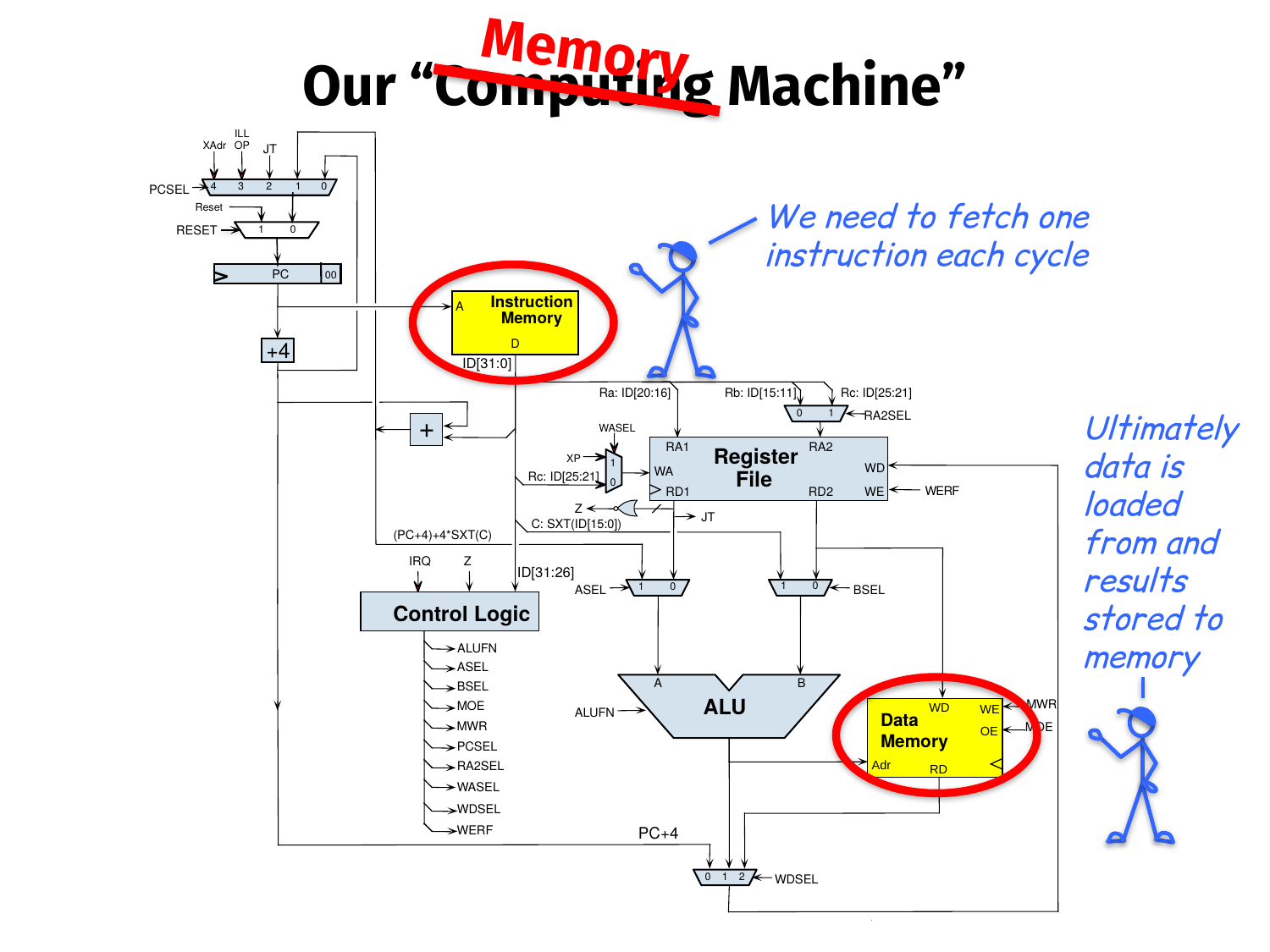

Memory
# Our “Computing Machine”
ILL

OP
XAdr
JT

4
3
2
1
0
PCSEL

We need to fetch one instruction each cycle

Reset

RESET

1
0

00

PC

Instruction
A
Memory
D

+4

ID[31:0]

Ra: ID[20:16]
Rb: ID[15:11]
Rc: ID[25:21]

Ultimately data is loaded from and results stored to memory

0
1
RA2SEL

+

WASEL

RA1
RA2

Register

XP

1

WD

WA
WA

File
Rc: ID[25:21]

0

W
E
R
F

RD1
RD2
WE

Z

JT

C: SXT(ID[15:0])

(PC+4)+4*SXT(C)

IRQ
Z

ID[31:26]

1
0
ASEL

1
0

BSEL

Control Logic

ALUFN

ASEL

A
B
BSEL

ALU
MWR
MOE

Data
Memory
RD
WD

WE

ALUFN

MWR
MOE

OE

PCSEL

Adr

RA2SEL

WASEL

WDSEL

WERF

PC+4

0

1

2
W
D
S
E
L